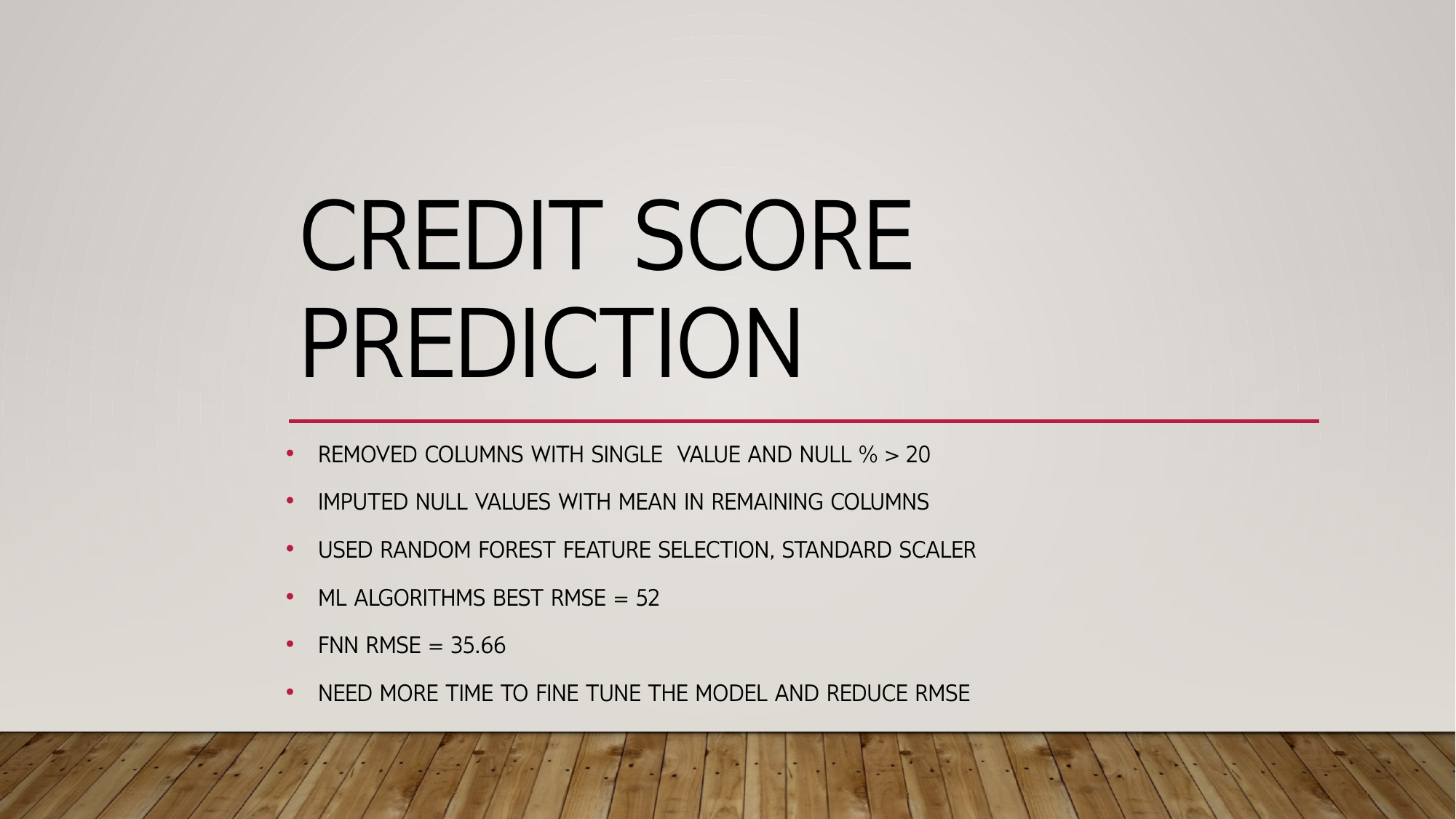

# Credit score Prediction
Removed columns with single  value and null % > 20
Imputed null values with mean in remaining columns
Used Random forest feature selection, standard scaler
ML Algorithms best RMSE = 52
FNN RMSE = 35.66
Need More time to fine tune the model and reduce rmse